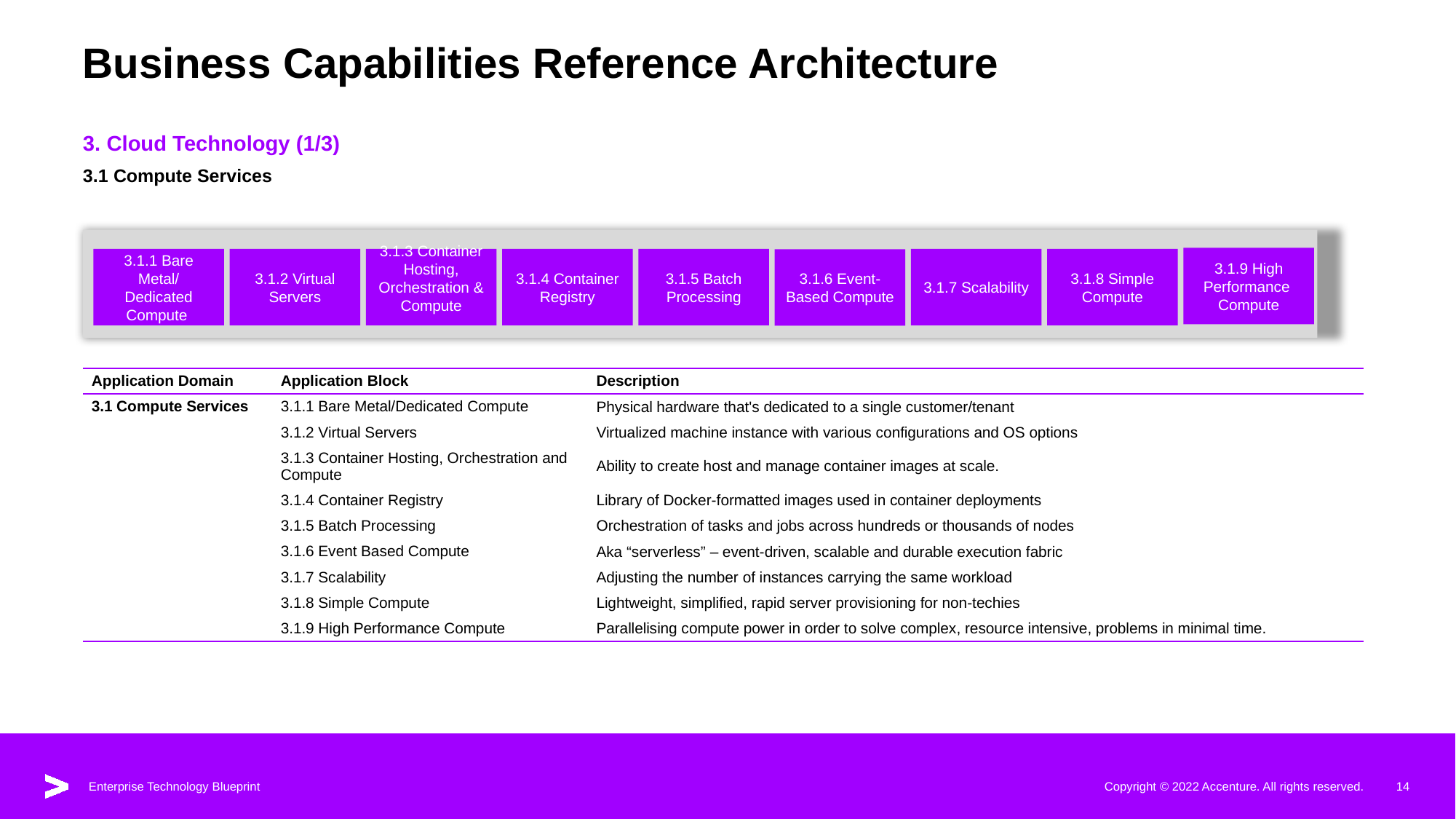

# Business Capabilities Reference Architecture
3. Cloud Technology (1/3)
3.1 Compute Services

3.1.9 High Performance  Compute
3.1.1 Bare Metal/ Dedicated Compute
3.1.2 Virtual Servers
3.1.3 Container Hosting, Orchestration & Compute

3.1.4 Container Registry
3.1.5 Batch Processing
3.1.7 Scalability
3.1.8 Simple Compute
3.1.6 Event-Based Compute
| Application Domain | Application Block | Description |
| --- | --- | --- |
| 3.1 Compute Services | 3.1.1 Bare Metal/Dedicated Compute | Physical hardware that's dedicated to a single customer/tenant |
|  | 3.1.2 Virtual Servers | Virtualized machine instance with various configurations and OS options |
|  | 3.1.3 Container Hosting, Orchestration and Compute | Ability to create host and manage container images at scale. |
|  | 3.1.4 Container Registry | Library of Docker-formatted images used in container deployments |
|  | 3.1.5 Batch Processing | Orchestration of tasks and jobs across hundreds or thousands of nodes |
|  | 3.1.6 Event Based Compute | Aka “serverless” – event-driven, scalable and durable execution fabric |
|  | 3.1.7 Scalability | Adjusting the number of instances carrying the same workload |
|  | 3.1.8 Simple Compute | Lightweight, simplified, rapid server provisioning for non-techies |
|  | 3.1.9 High Performance Compute | Parallelising compute power in order to solve complex, resource intensive, problems in minimal time. |